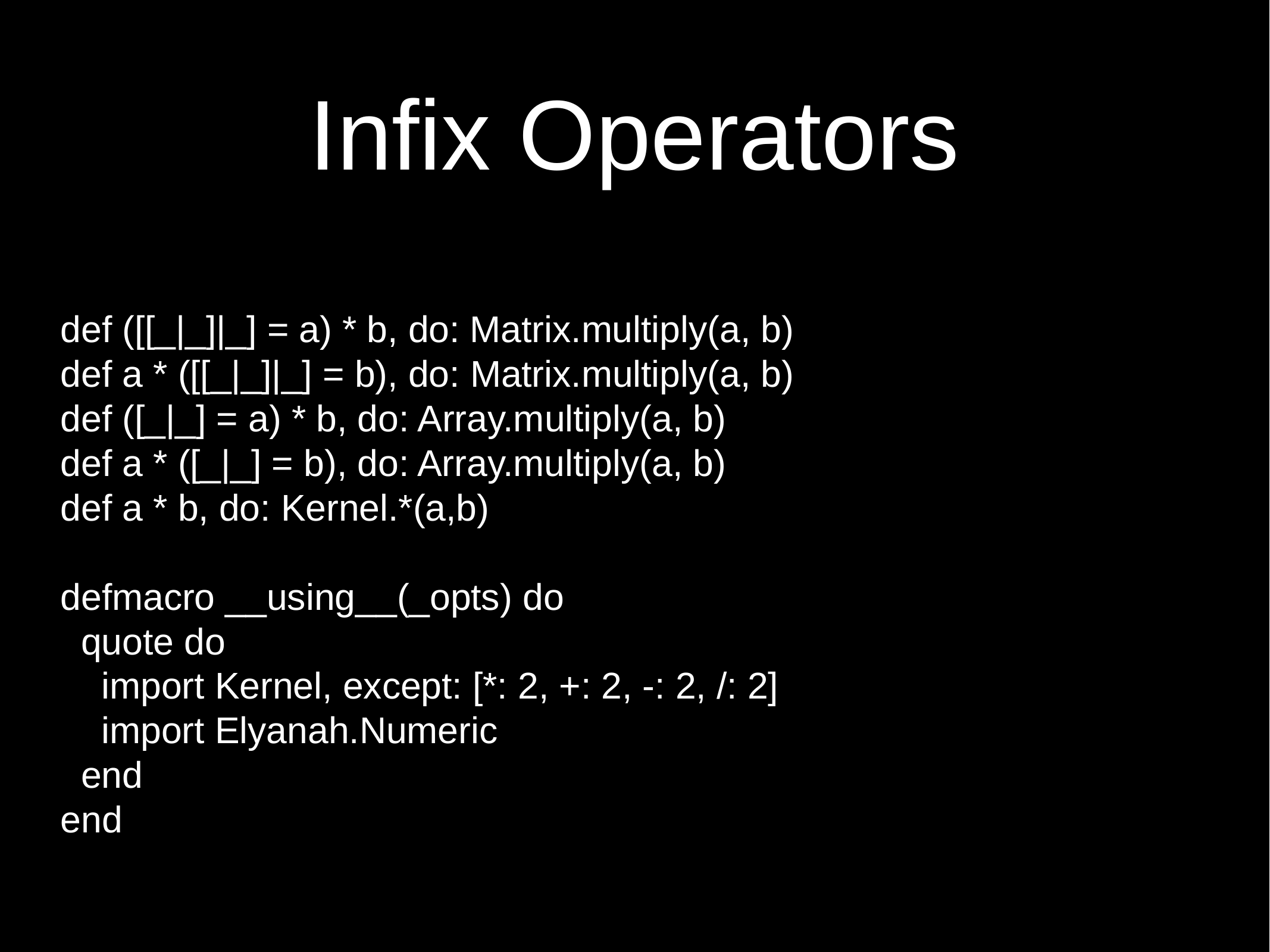

# Infix Operators
def ([[_|_]|_] = a) * b, do: Matrix.multiply(a, b)
def a * ([[_|_]|_] = b), do: Matrix.multiply(a, b)
def ([_|_] = a) * b, do: Array.multiply(a, b)
def a * ([_|_] = b), do: Array.multiply(a, b)
def a * b, do: Kernel.*(a,b)

defmacro __using__(_opts) do
  quote do
    import Kernel, except: [*: 2, +: 2, -: 2, /: 2]
    import Elyanah.Numeric
  end
end